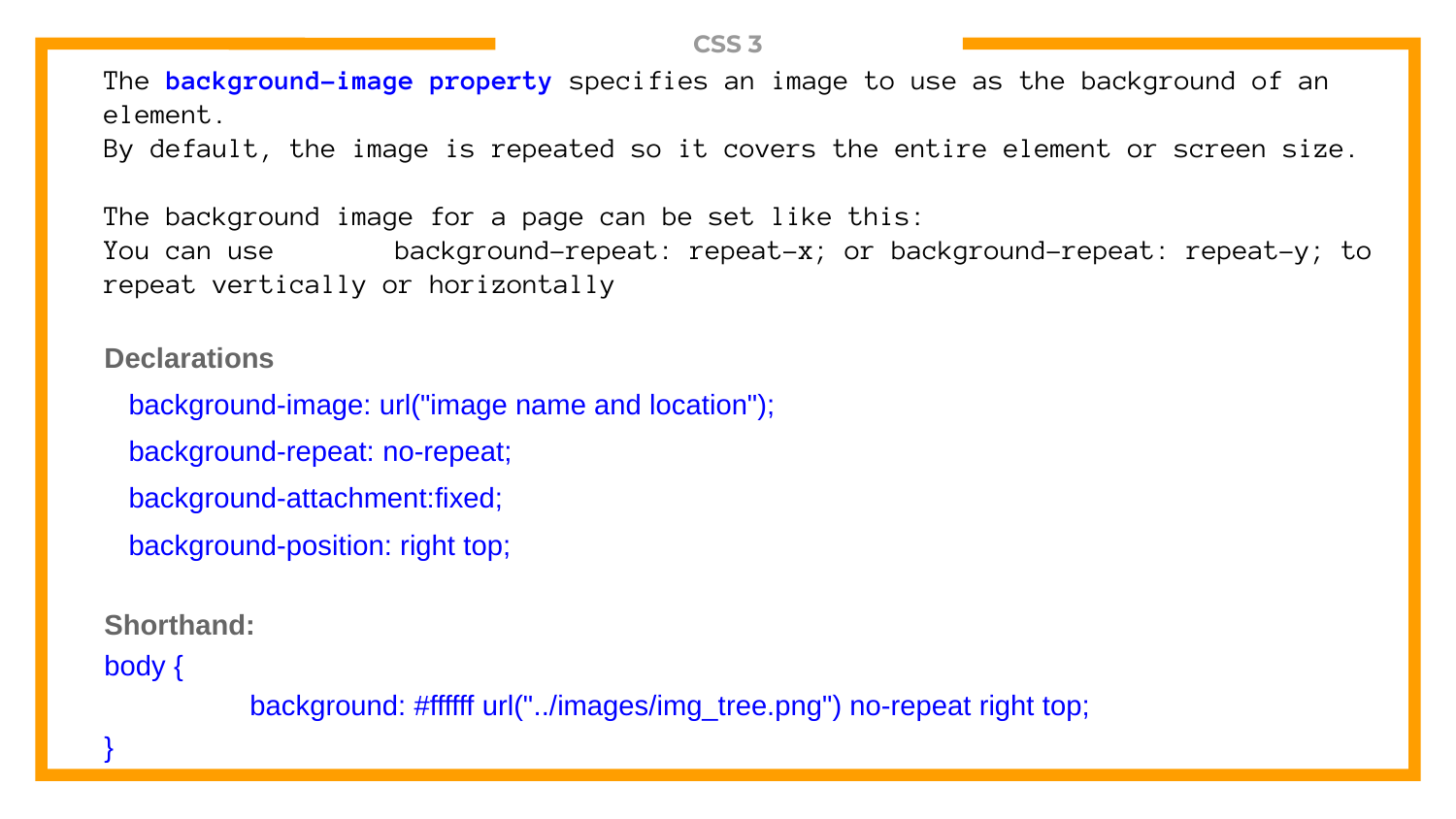

# CSS 3
Styling & Inserting Backgrounds(Example File)

The background-image property specifies an image to use as the background of an element.
By default, the image is repeated so it covers the entire element or screen size.

The background image for a page can be set like this:
You can use 	background-repeat: repeat-x; or background-repeat: repeat-y; to repeat vertically or horizontally

Declarations
background-image: url("image name and location");
background-repeat: no-repeat;
background-attachment:fixed;
background-position: right top;

Shorthand:
body {
	background: #ffffff url("../images/img_tree.png") no-repeat right top;
}